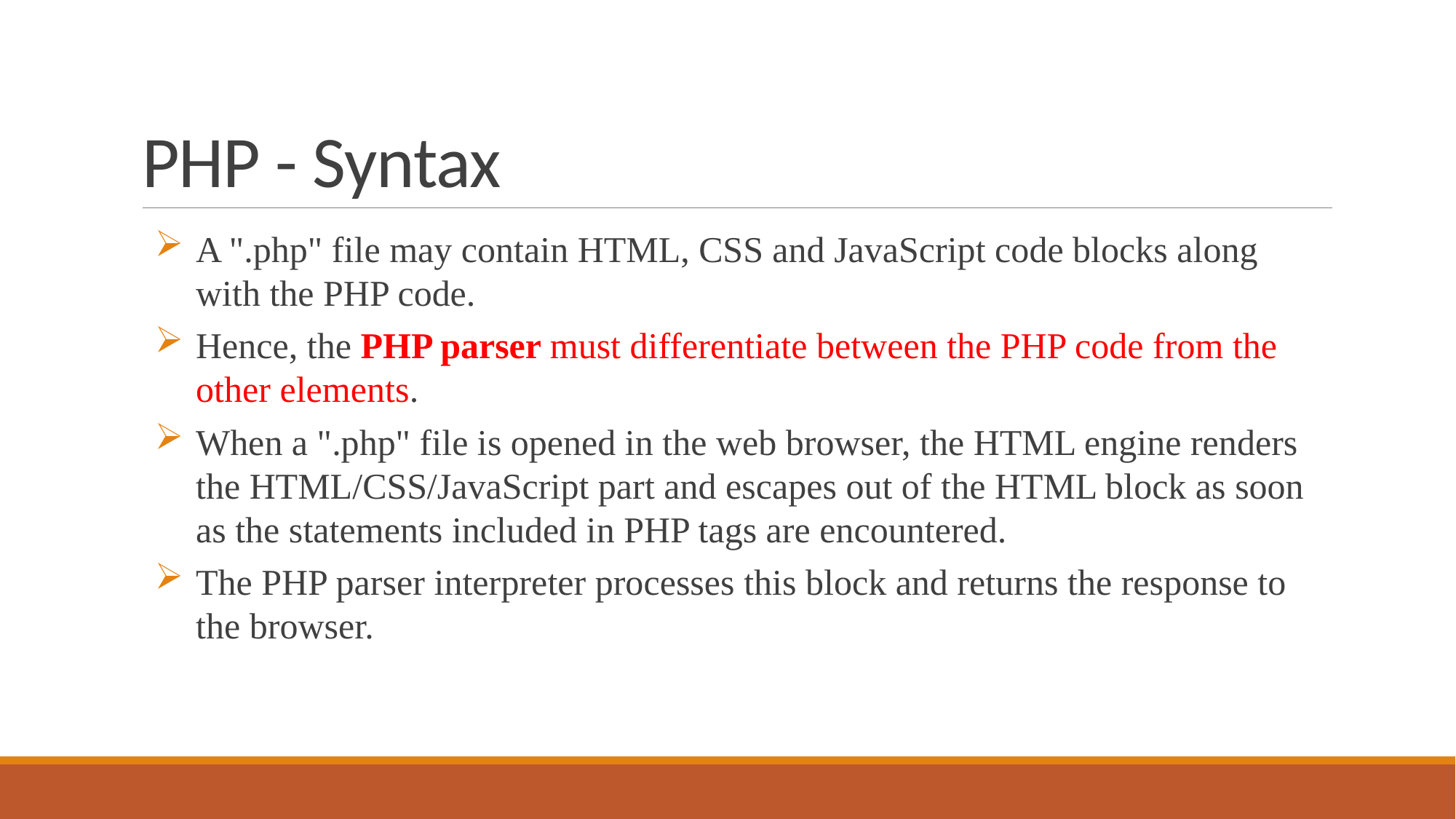

# PHP - Syntax
A ".php" file may contain HTML, CSS and JavaScript code blocks along with the PHP code.
Hence, the PHP parser must differentiate between the PHP code from the other elements.
When a ".php" file is opened in the web browser, the HTML engine renders the HTML/CSS/JavaScript part and escapes out of the HTML block as soon as the statements included in PHP tags are encountered.
The PHP parser interpreter processes this block and returns the response to the browser.